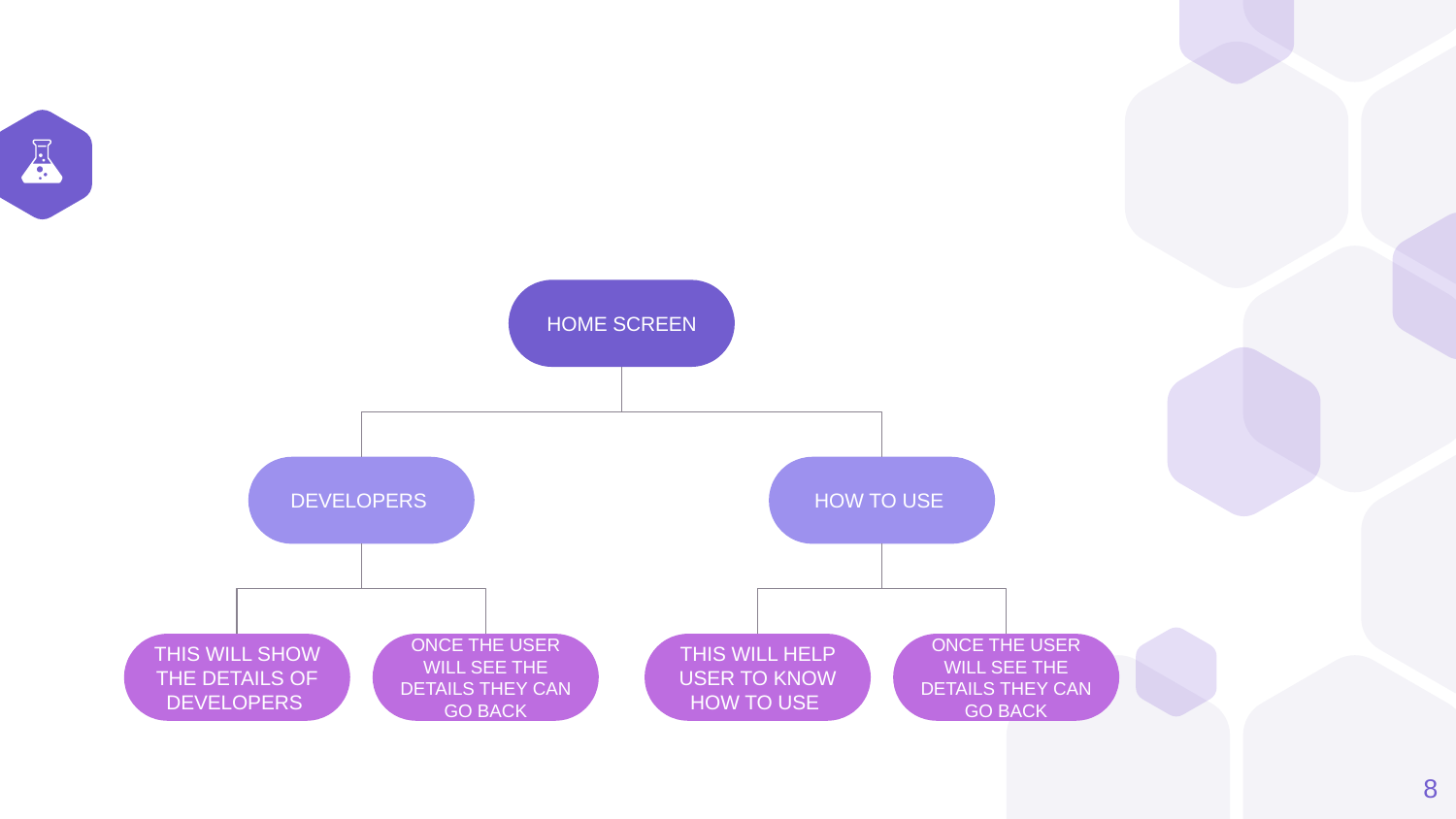

#

HOME SCREEN
DEVELOPERS
HOW TO USE
THIS WILL SHOW THE DETAILS OF DEVELOPERS
ONCE THE USER WILL SEE THE DETAILS THEY CAN GO BACK
THIS WILL HELP USER TO KNOW HOW TO USE
ONCE THE USER WILL SEE THE DETAILS THEY CAN GO BACK
8